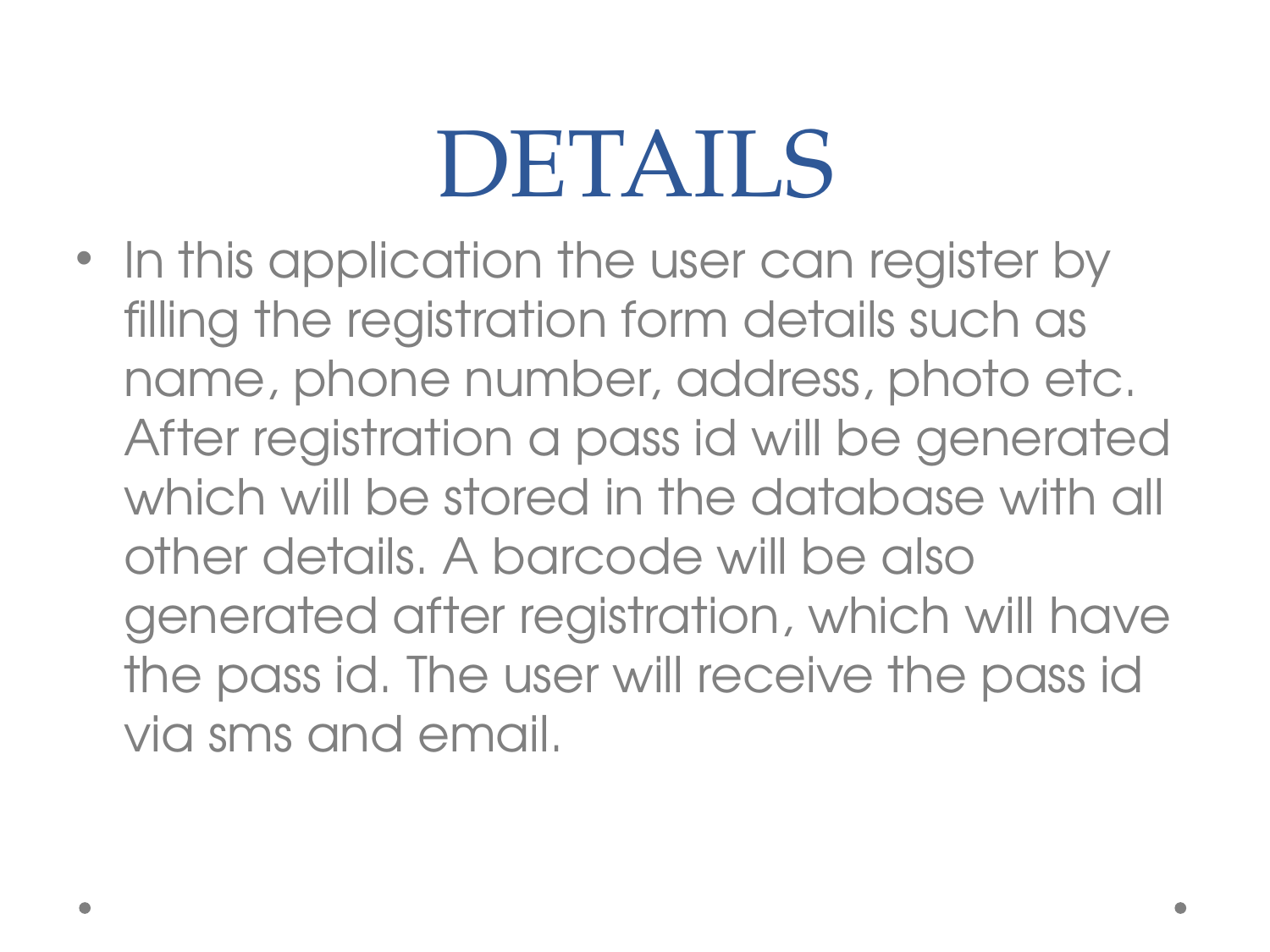

DETAILS
In this application the user can register by filling the registration form details such as name, phone number, address, photo etc. After registration a pass id will be generated which will be stored in the database with all other details. A barcode will be also generated after registration, which will have the pass id. The user will receive the pass id via sms and email.